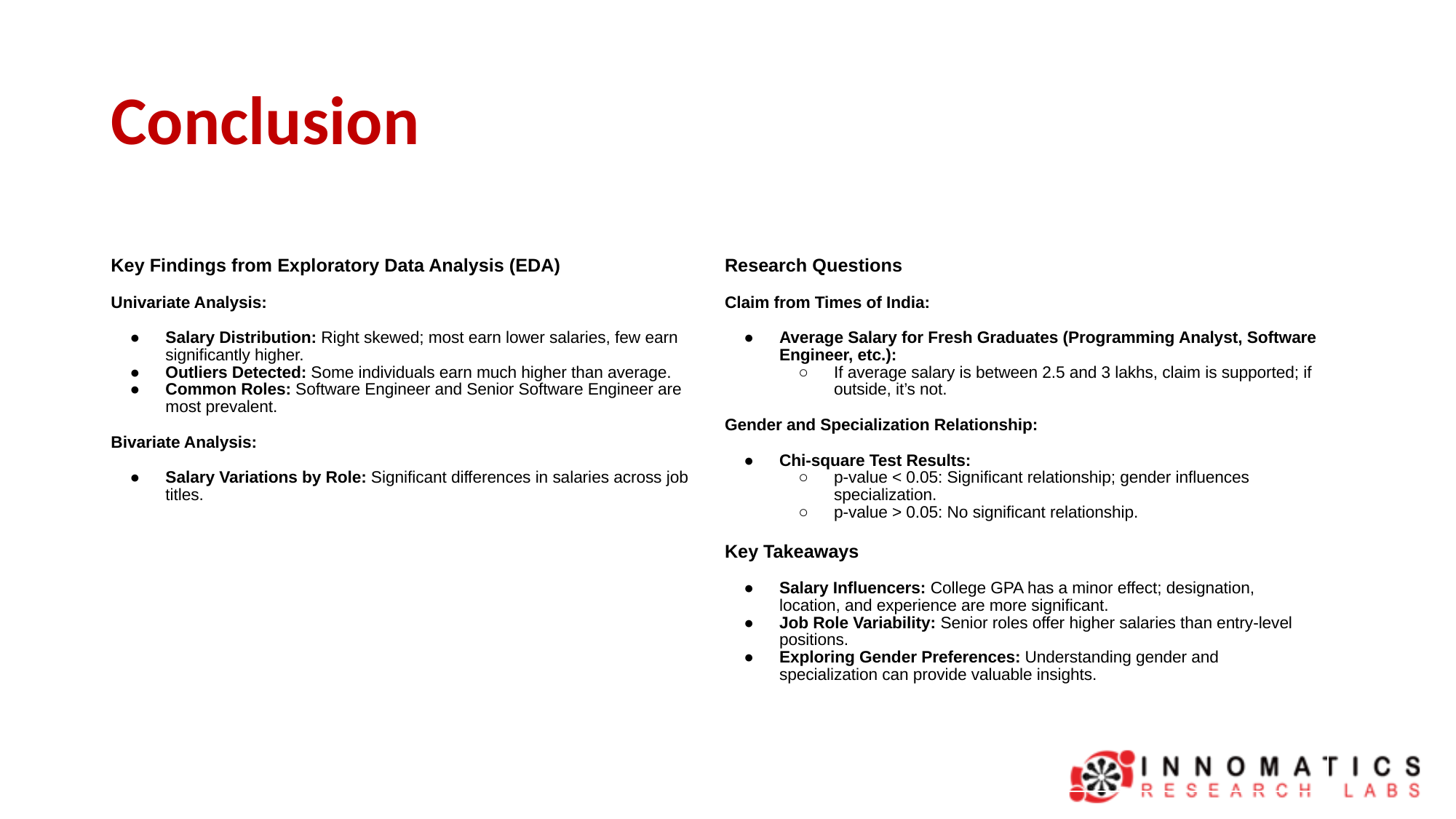

# Conclusion
| Key Findings from Exploratory Data Analysis (EDA) Univariate Analysis: Salary Distribution: Right skewed; most earn lower salaries, few earn significantly higher. Outliers Detected: Some individuals earn much higher than average. Common Roles: Software Engineer and Senior Software Engineer are most prevalent. Bivariate Analysis: Salary Variations by Role: Significant differences in salaries across job titles. | Research Questions Claim from Times of India: Average Salary for Fresh Graduates (Programming Analyst, Software Engineer, etc.): If average salary is between 2.5 and 3 lakhs, claim is supported; if outside, it’s not. Gender and Specialization Relationship: Chi-square Test Results: p-value < 0.05: Significant relationship; gender influences specialization. p-value > 0.05: No significant relationship. Key Takeaways Salary Influencers: College GPA has a minor effect; designation, location, and experience are more significant. Job Role Variability: Senior roles offer higher salaries than entry-level positions. Exploring Gender Preferences: Understanding gender and specialization can provide valuable insights. |
| --- | --- |